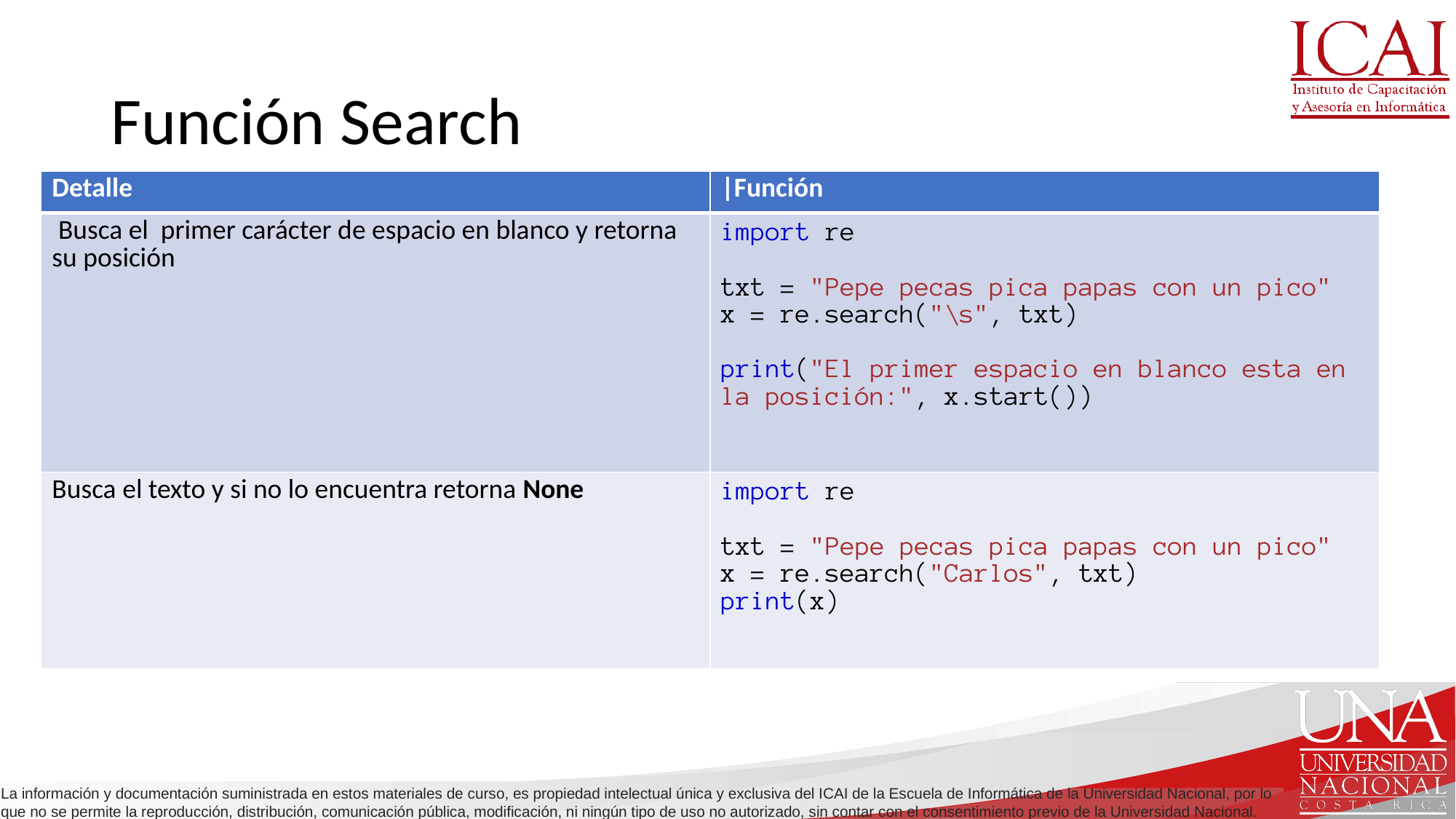

# Función Search
| Detalle | |Función |
| --- | --- |
| Busca el primer carácter de espacio en blanco y retorna su posición | import re txt = "Pepe pecas pica papas con un pico" x = re.search("\s", txt) print("El primer espacio en blanco esta en la posición:", x.start()) |
| Busca el texto y si no lo encuentra retorna None | import re txt = "Pepe pecas pica papas con un pico" x = re.search("Carlos", txt) print(x) |